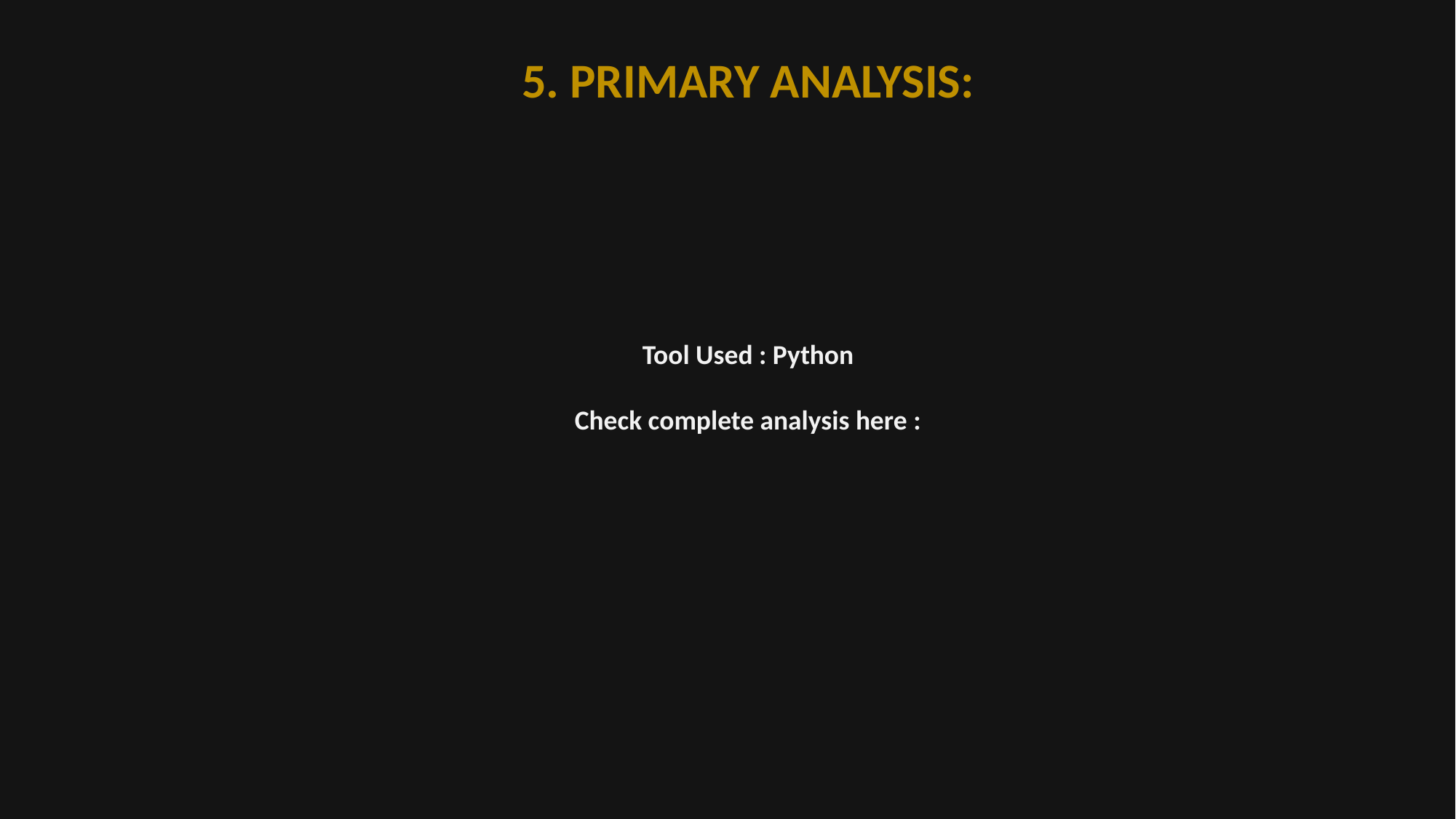

5. PRIMARY ANALYSIS:

Tool Used : Python

Check complete analysis here :